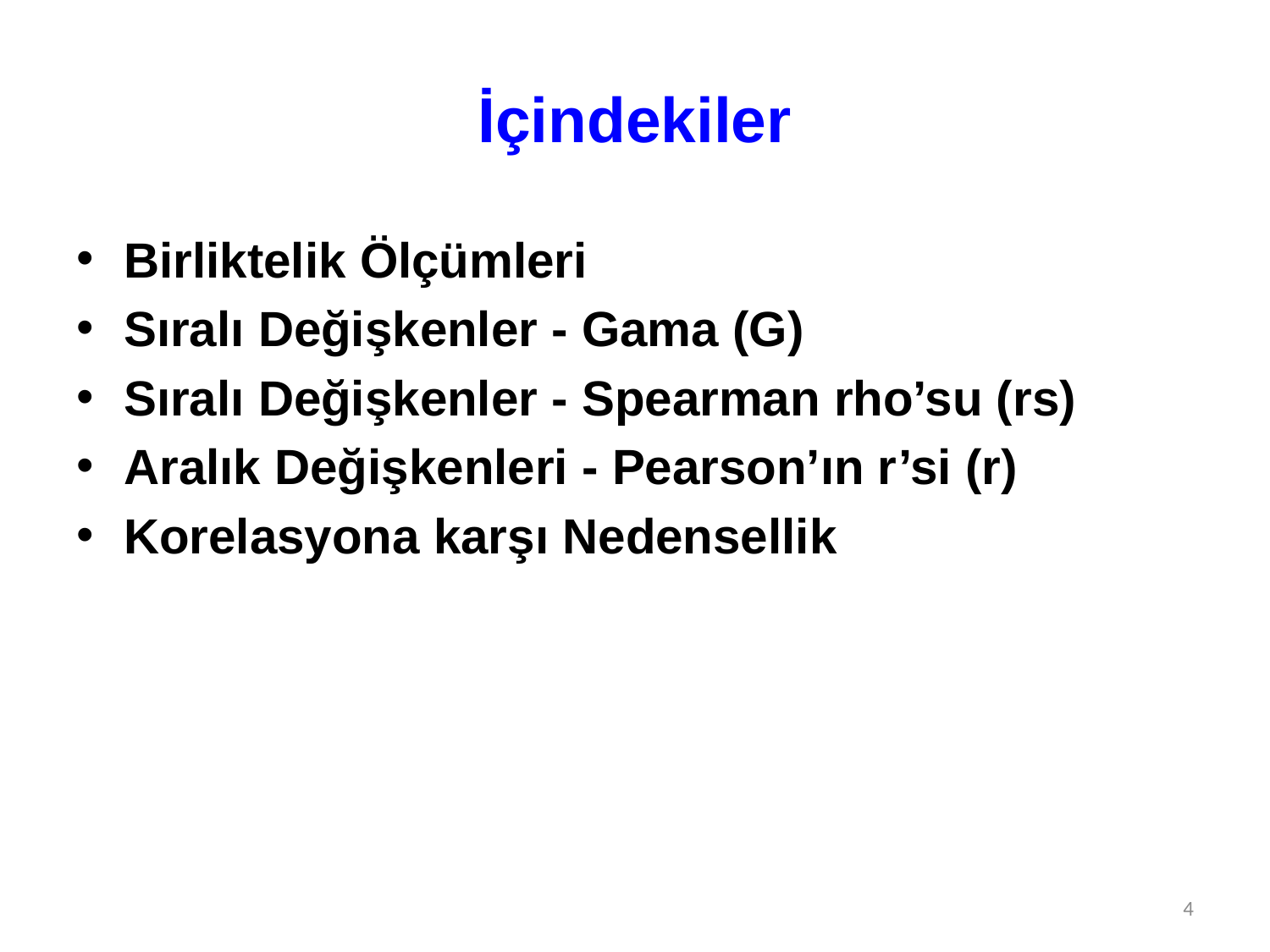

# İçindekiler
Birliktelik Ölçümleri
Sıralı Değişkenler - Gama (G)
Sıralı Değişkenler - Spearman rho’su (rs)
Aralık Değişkenleri - Pearson’ın r’si (r)
Korelasyona karşı Nedensellik
4